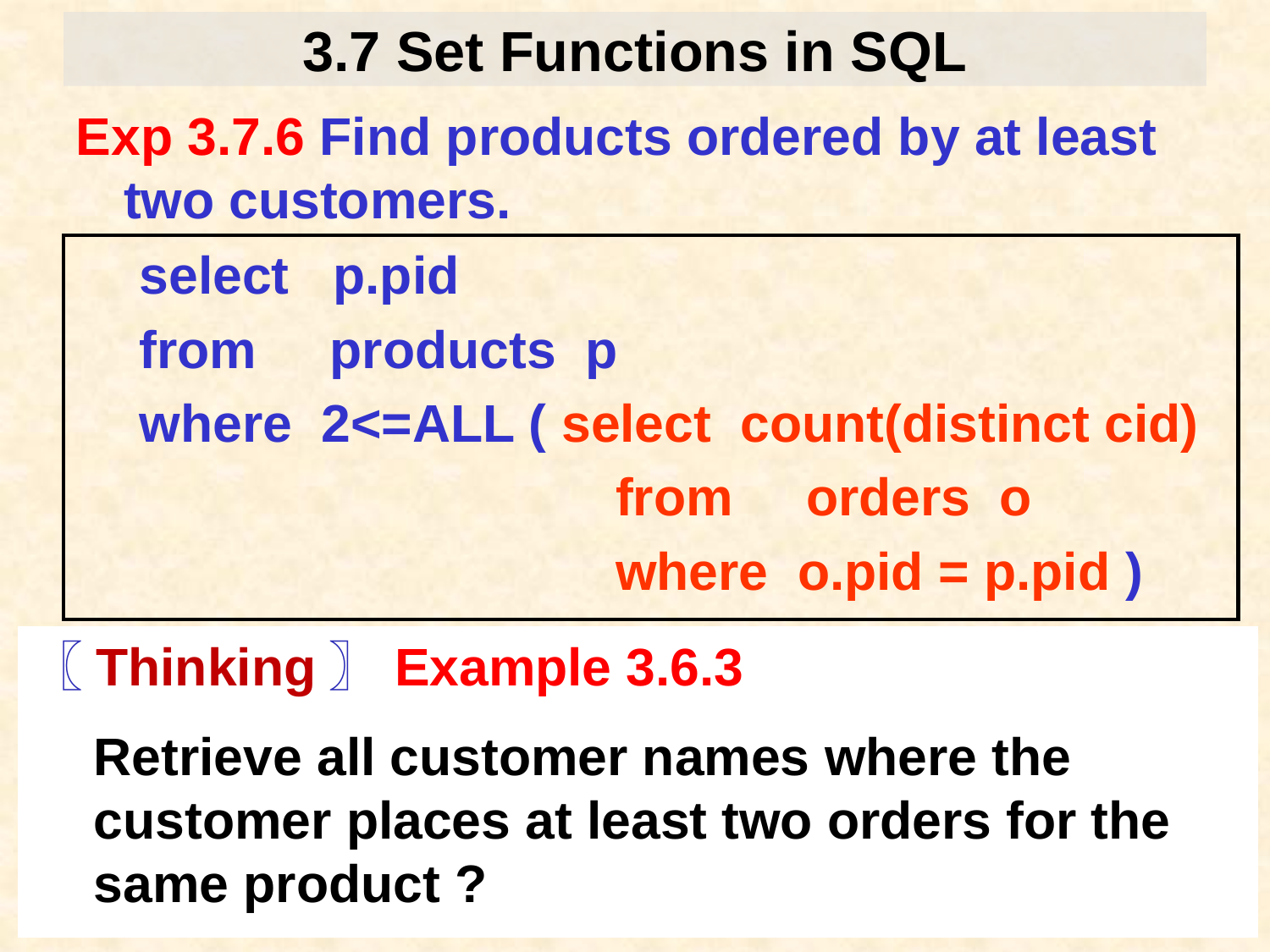

# 3.7 Set Functions in SQL
Exp 3.7.6 Find products ordered by at least two customers.
select   p.pid
from     products  p
where  2<=ALL ( select  count(distinct cid)
			 	from     orders  o
			 	where  o.pid = p.pid )
〖Thinking〗Example 3.6.3
Retrieve all customer names where the customer places at least two orders for the same product ?

Database Principles & Programming
157